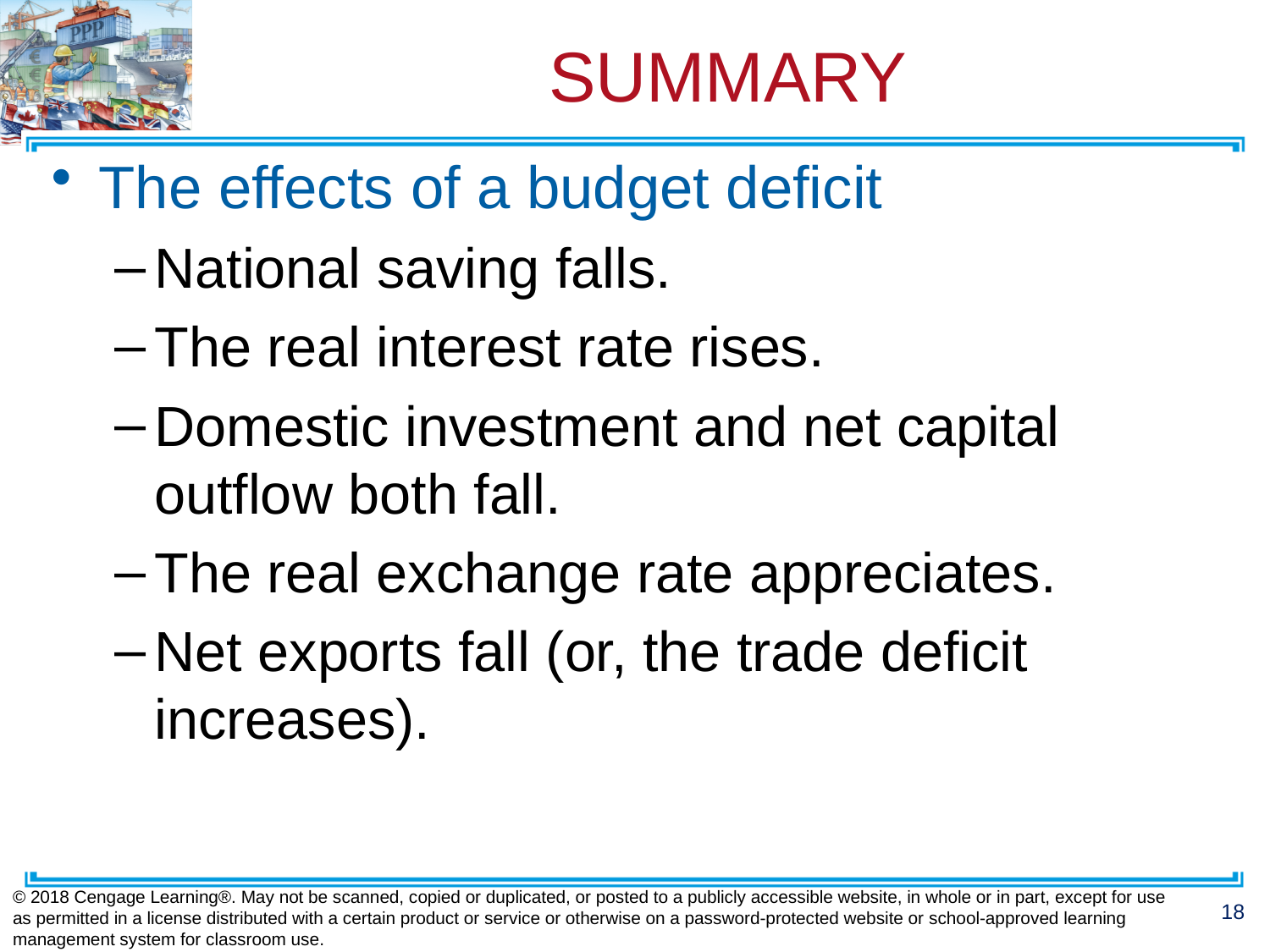

# SUMMARY
The effects of a budget deficit
National saving falls.
The real interest rate rises.
Domestic investment and net capital outflow both fall.
The real exchange rate appreciates.
Net exports fall (or, the trade deficit increases).

© 2018 Cengage Learning®. May not be scanned, copied or duplicated, or posted to a publicly accessible website, in whole or in part, except for use as permitted in a license distributed with a certain product or service or otherwise on a password-protected website or school-approved learning management system for classroom use.
18